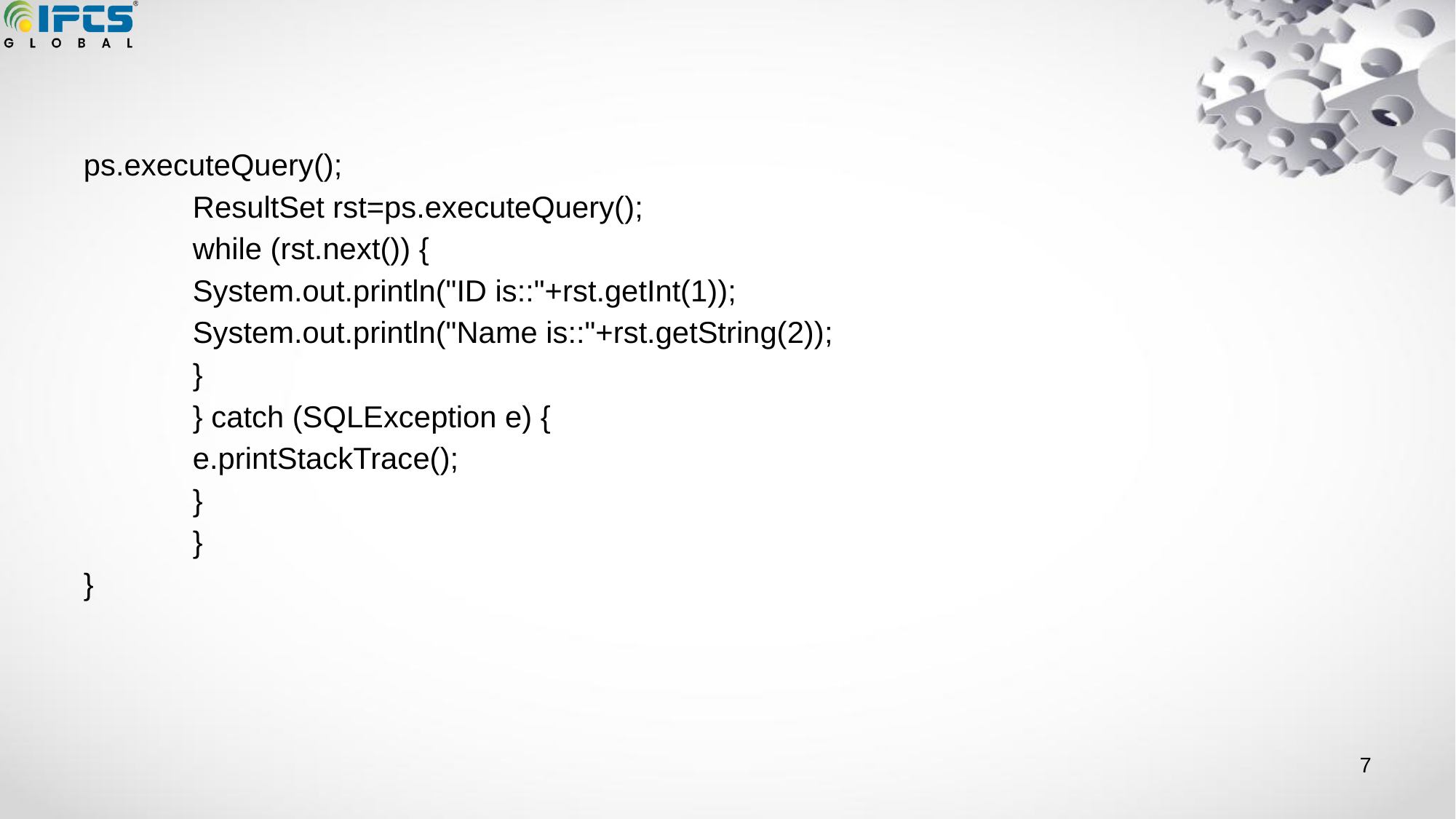

#
ps.executeQuery();
        	ResultSet rst=ps.executeQuery();
        	while (rst.next()) {
            	System.out.println("ID is::"+rst.getInt(1));
            	System.out.println("Name is::"+rst.getString(2));
        	}
    	} catch (SQLException e) {
        	e.printStackTrace();
    	}
	}
}
7